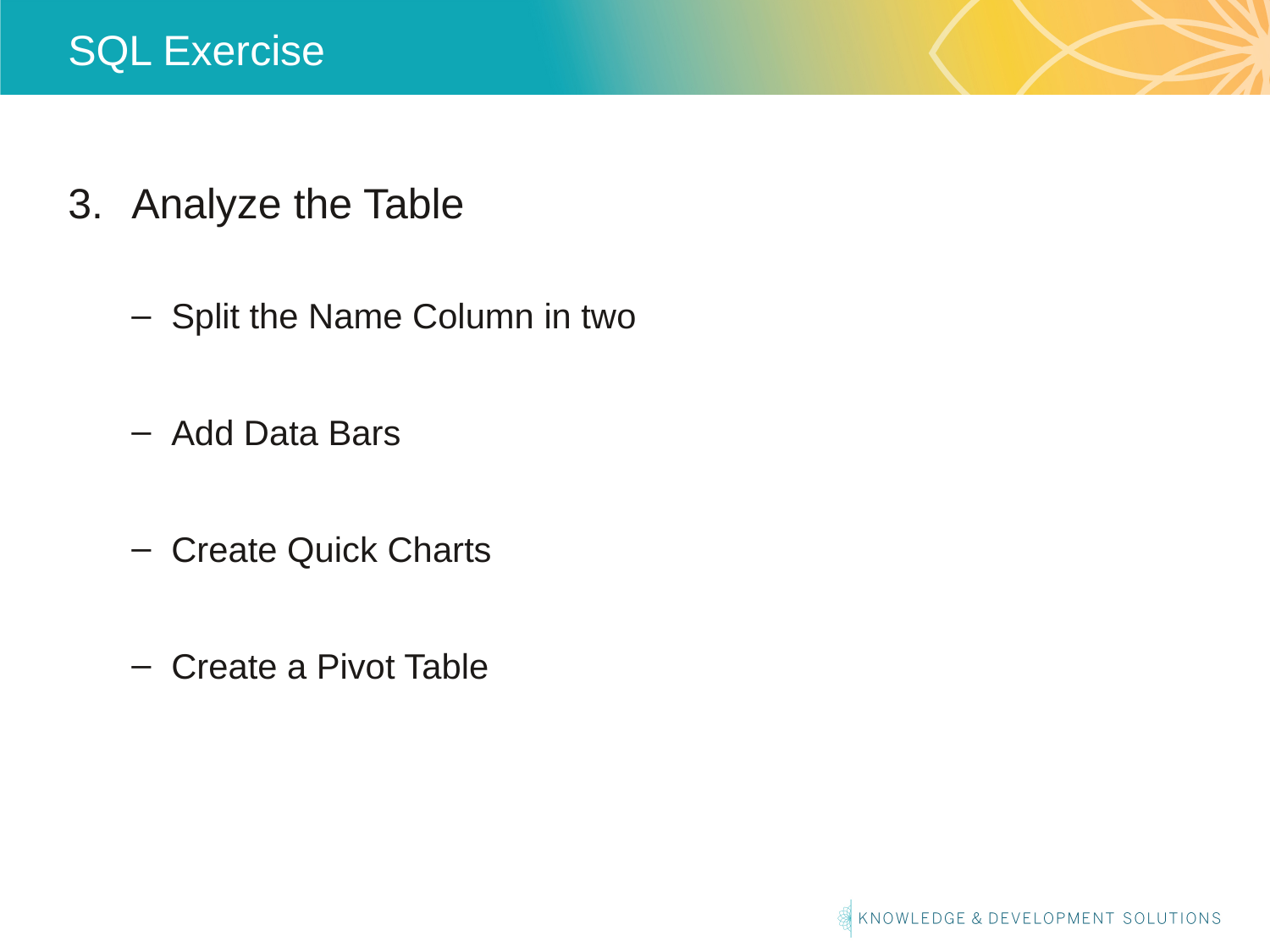

# SQL Exercise
Analyze the Table

Split the Name Column in two

Add Data Bars

Create Quick Charts

Create a Pivot Table